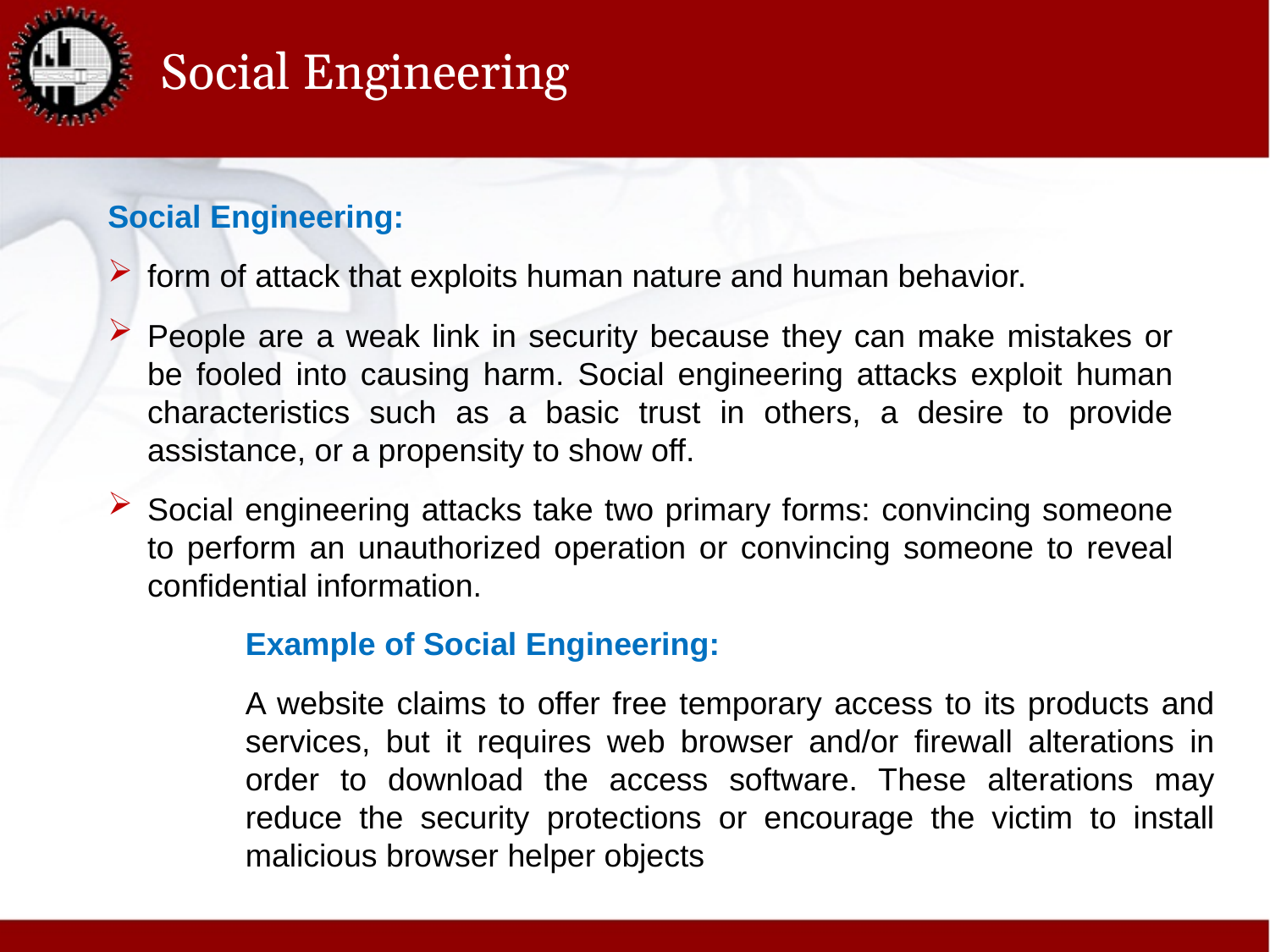

# Social Engineering
Social Engineering:
form of attack that exploits human nature and human behavior.
People are a weak link in security because they can make mistakes or be fooled into causing harm. Social engineering attacks exploit human characteristics such as a basic trust in others, a desire to provide assistance, or a propensity to show off.
Social engineering attacks take two primary forms: convincing someone to perform an unauthorized operation or convincing someone to reveal confidential information.
Example of Social Engineering:
A website claims to offer free temporary access to its products and services, but it requires web browser and/or firewall alterations in order to download the access software. These alterations may reduce the security protections or encourage the victim to install malicious browser helper objects